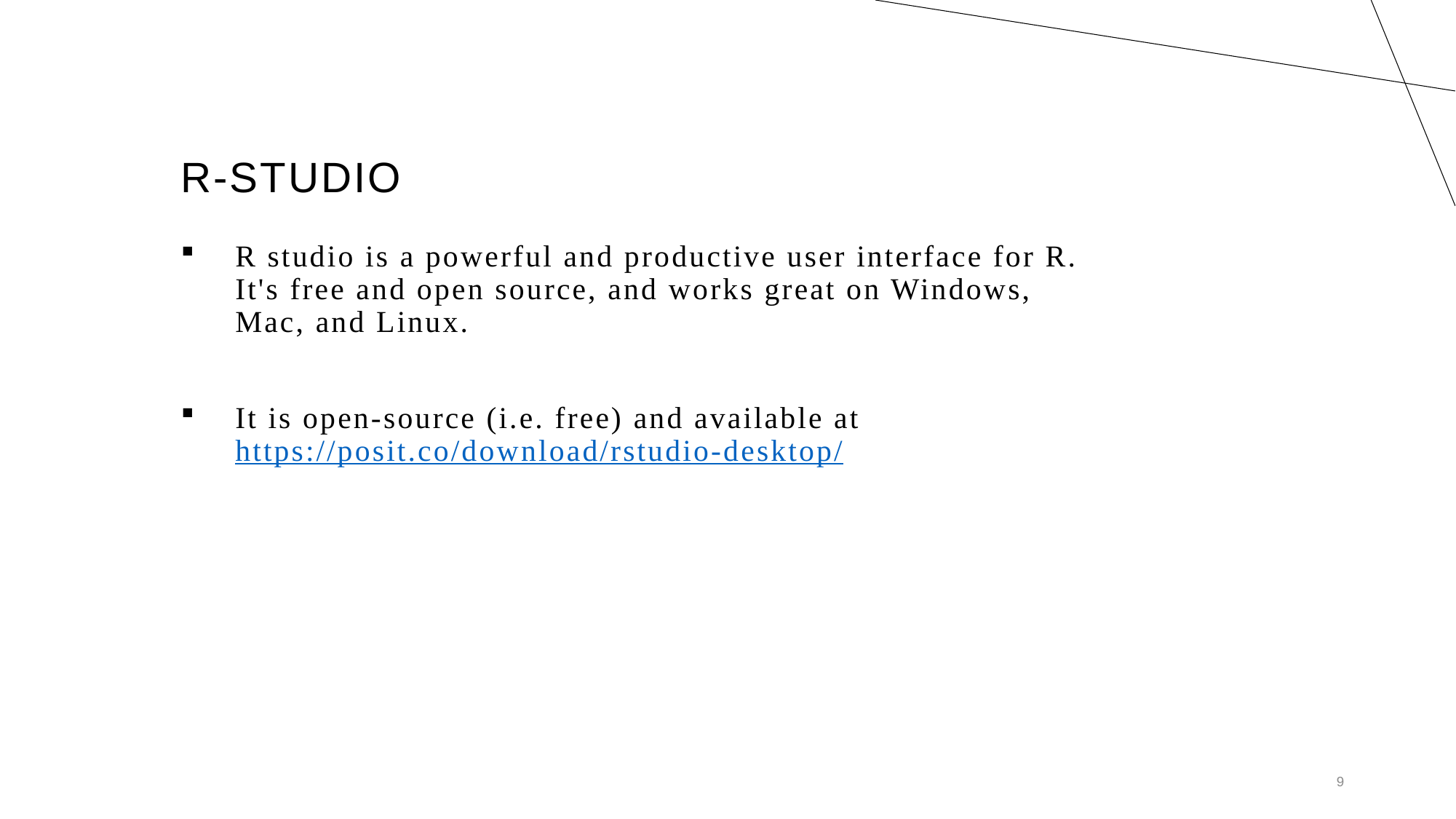

# R-STUDIO
R studio is a powerful and productive user interface for R. It's free and open source, and works great on Windows,
Mac, and Linux.

It is open-source (i.e. free) and available at
https://posit.co/download/rstudio-desktop/
9